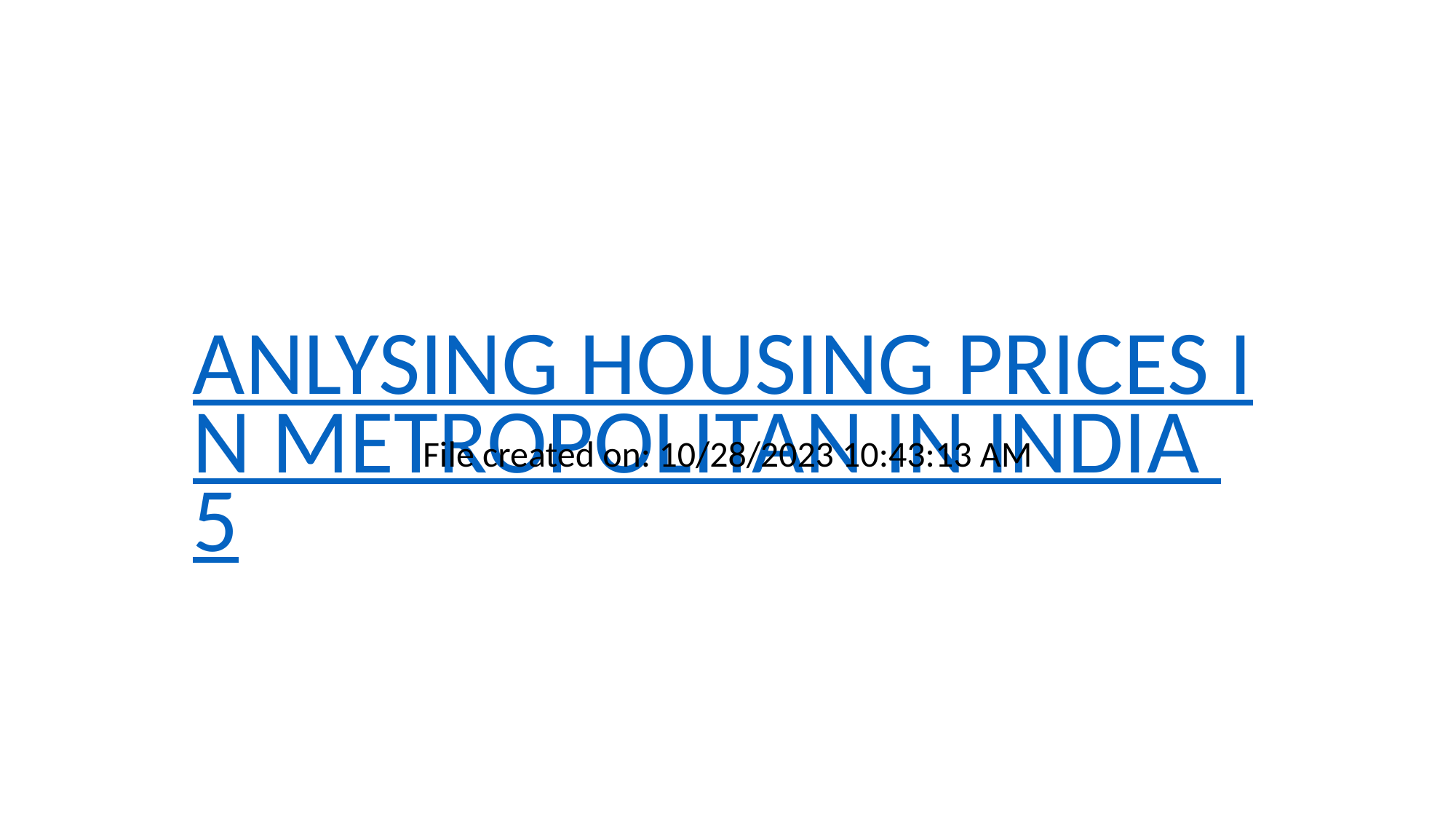

# ANLYSING HOUSING PRICES IN METROPOLITAN IN INDIA 5
File created on: 10/28/2023 10:43:13 AM